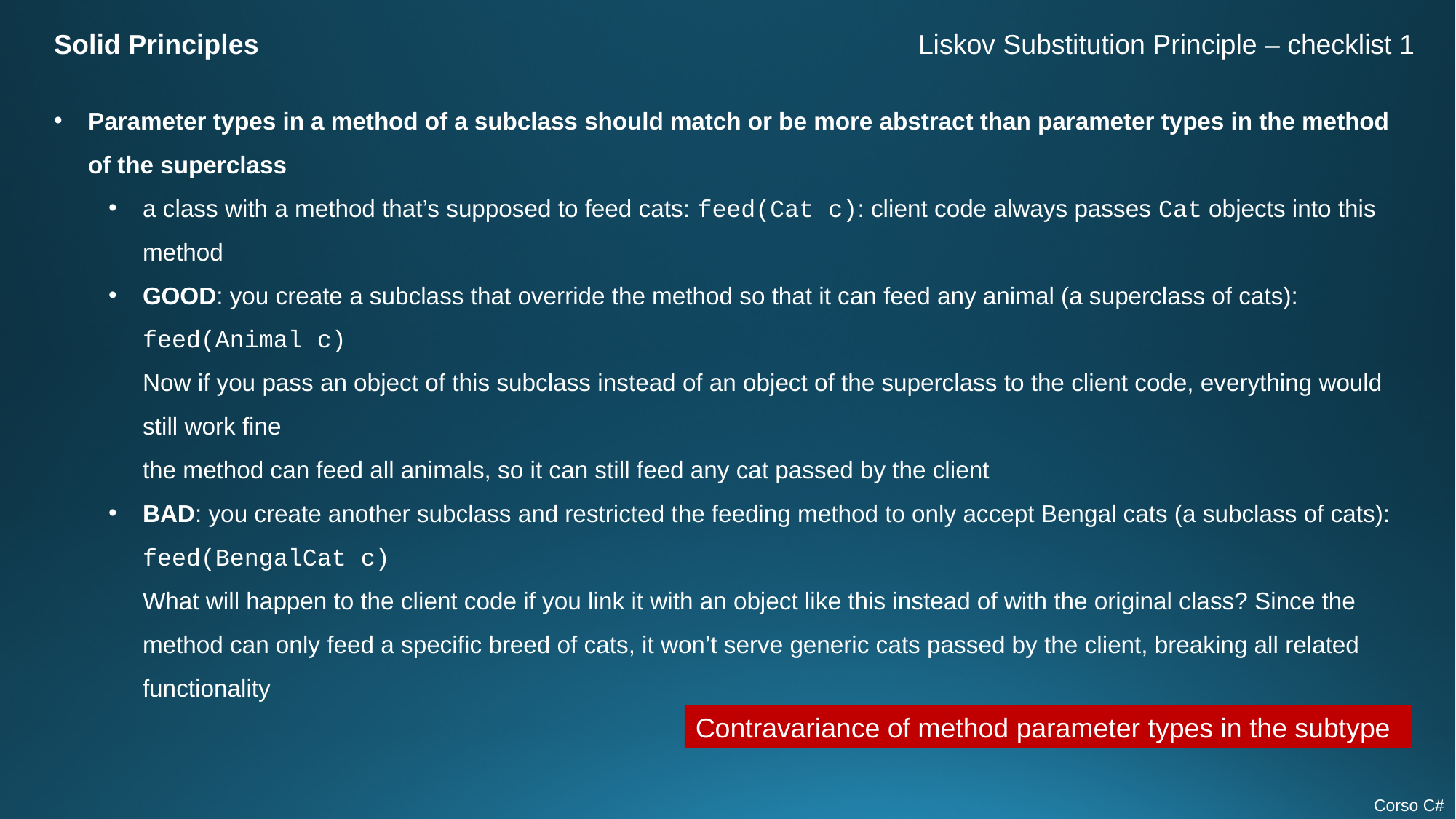

Solid Principles
Liskov Substitution Principle – checklist 1
Parameter types in a method of a subclass should match or be more abstract than parameter types in the method of the superclass
a class with a method that’s supposed to feed cats: feed(Cat c): client code always passes Cat objects into this method
GOOD: you create a subclass that override the method so that it can feed any animal (a superclass of cats): feed(Animal c)
Now if you pass an object of this subclass instead of an object of the superclass to the client code, everything would still work fine
the method can feed all animals, so it can still feed any cat passed by the client
BAD: you create another subclass and restricted the feeding method to only accept Bengal cats (a subclass of cats): feed(BengalCat c)
What will happen to the client code if you link it with an object like this instead of with the original class? Since the method can only feed a specific breed of cats, it won’t serve generic cats passed by the client, breaking all related functionality
Contravariance of method parameter types in the subtype
Corso C#